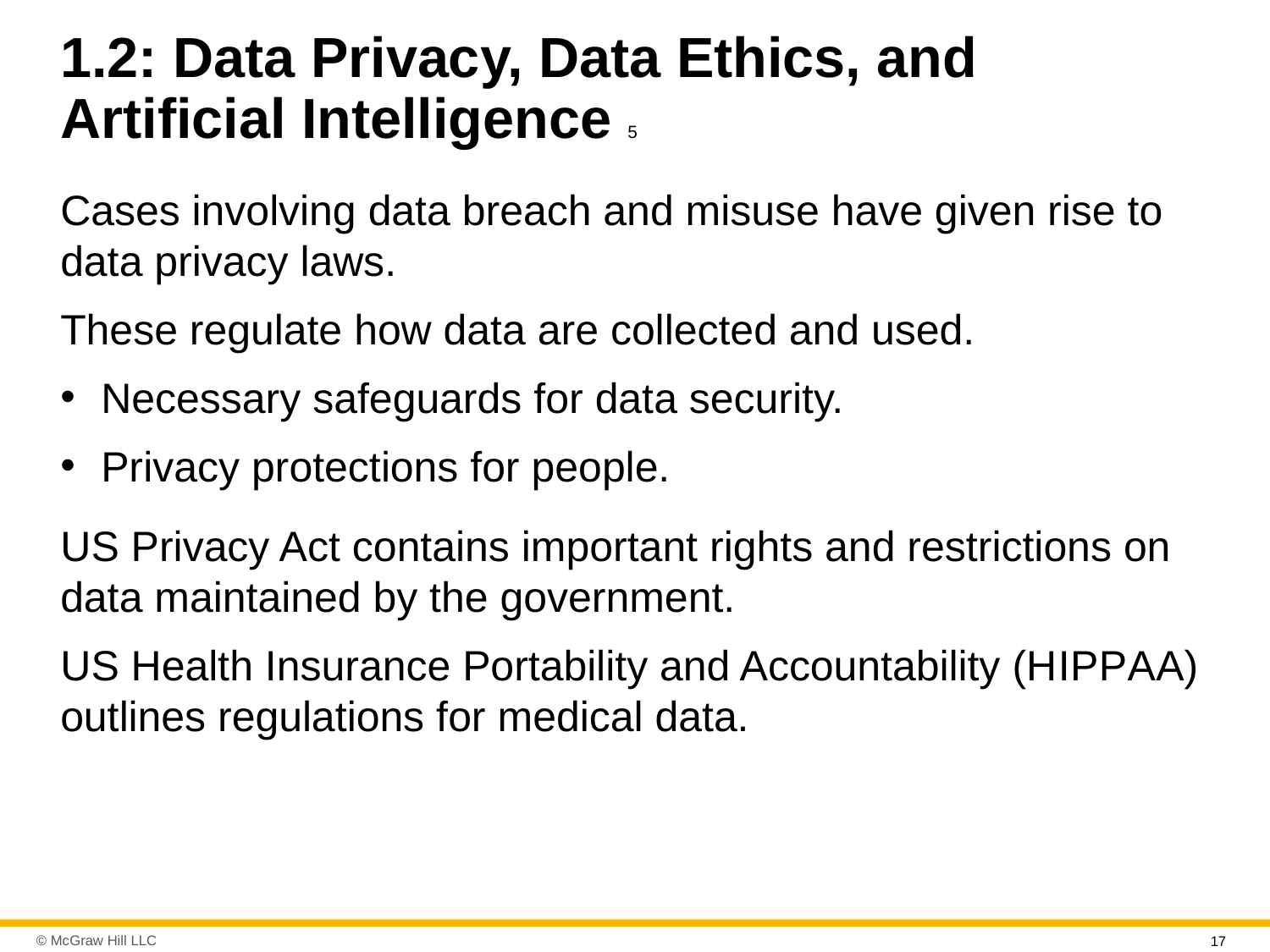

# 1.2: Data Privacy, Data Ethics, and Artificial Intelligence 5
Cases involving data breach and misuse have given rise to data privacy laws.
These regulate how data are collected and used.
Necessary safeguards for data security.
Privacy protections for people.
U S Privacy Act contains important rights and restrictions on data maintained by the government.
U S Health Insurance Portability and Accountability (H I P P A A) outlines regulations for medical data.
17